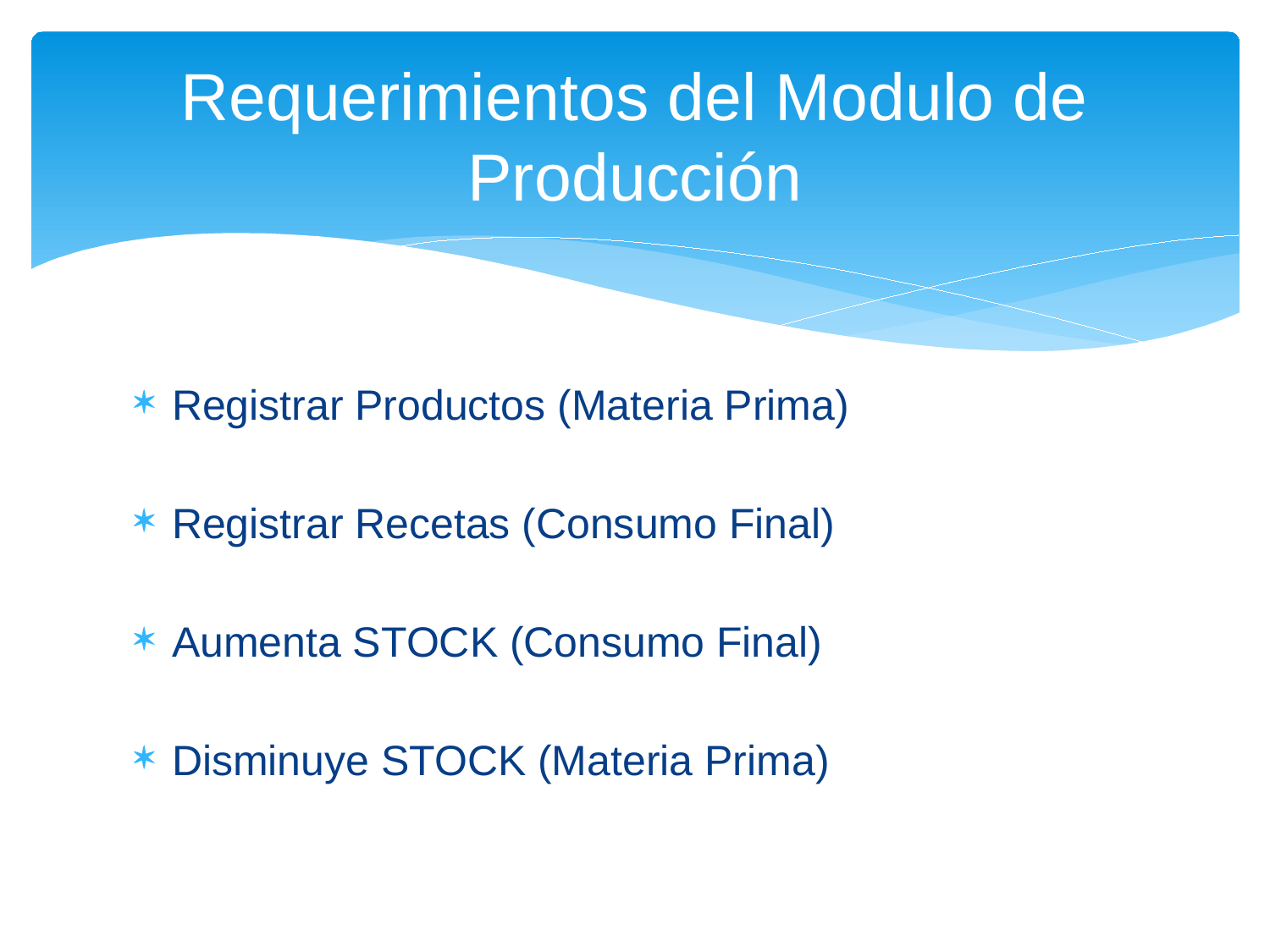

# Requerimientos del Modulo de Producción
Registrar Productos (Materia Prima)

Registrar Recetas (Consumo Final)

Aumenta STOCK (Consumo Final)

Disminuye STOCK (Materia Prima)